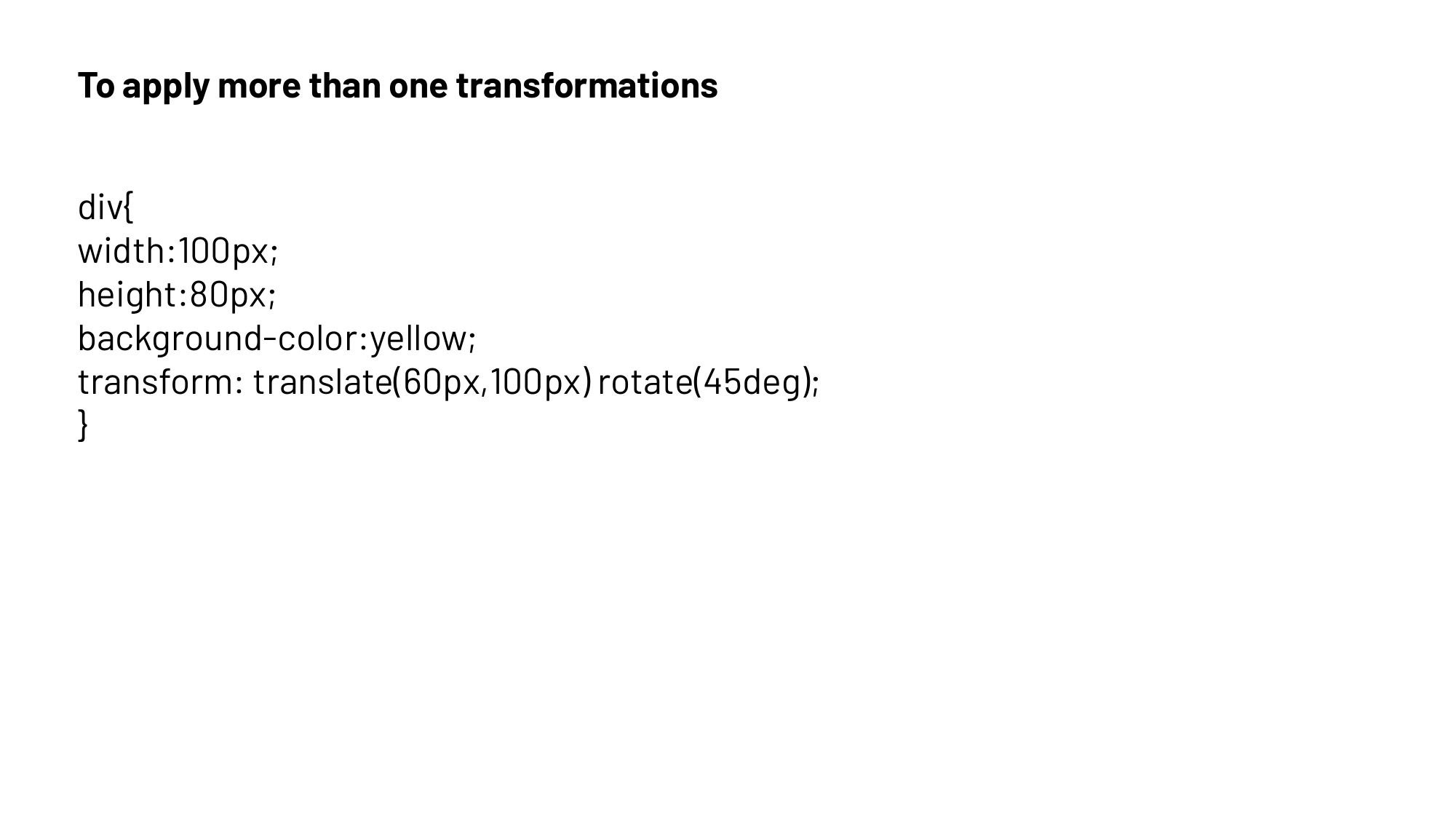

To apply more than one transformations
div{
width:100px;
height:80px;
background-color:yellow;
transform: translate(60px,100px) rotate(45deg);
}